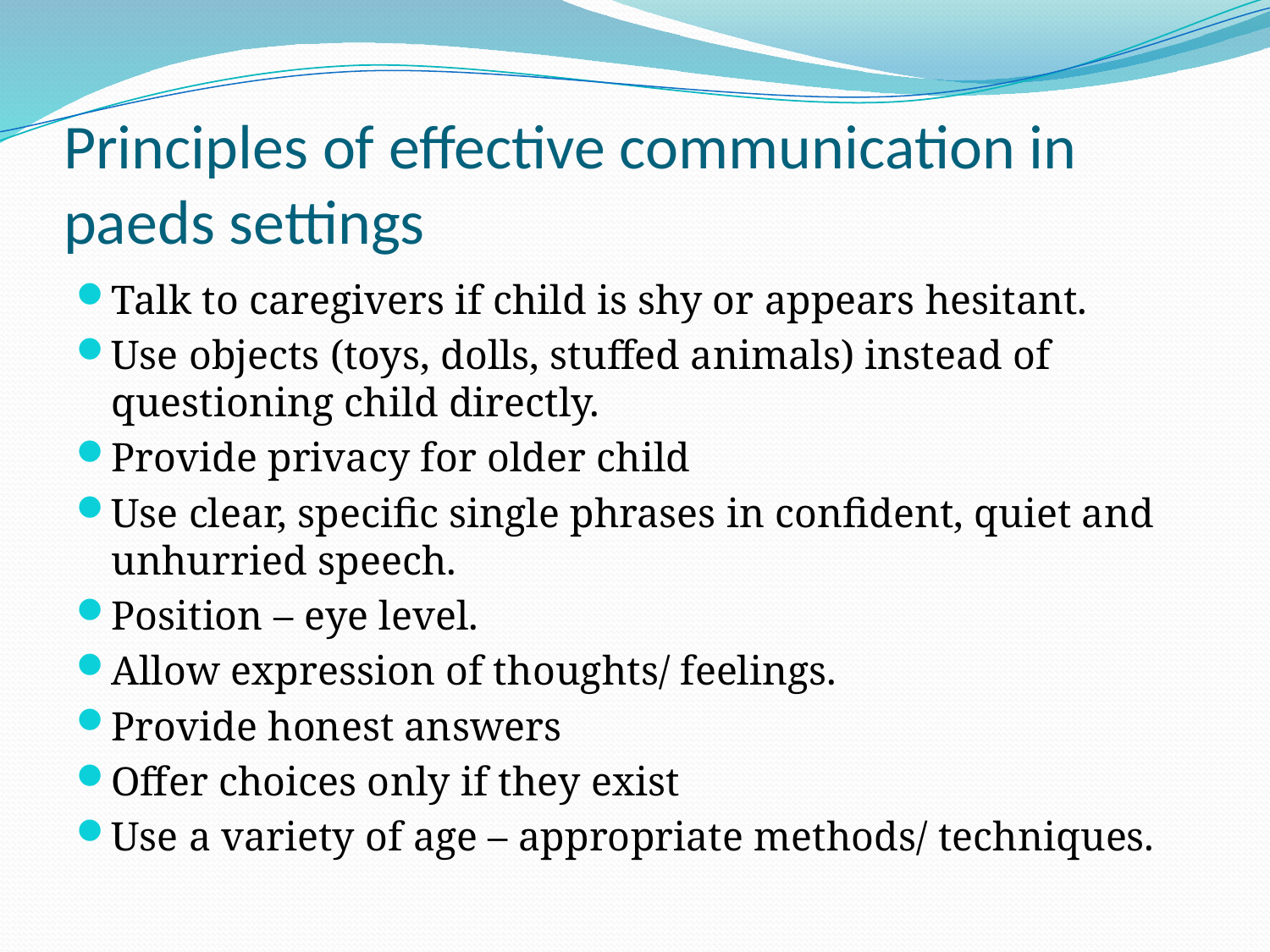

# Principles of effective communication in paeds settings
Talk to caregivers if child is shy or appears hesitant.
Use objects (toys, dolls, stuffed animals) instead of questioning child directly.
Provide privacy for older child
Use clear, specific single phrases in confident, quiet and unhurried speech.
Position – eye level.
Allow expression of thoughts/ feelings.
Provide honest answers
Offer choices only if they exist
Use a variety of age – appropriate methods/ techniques.